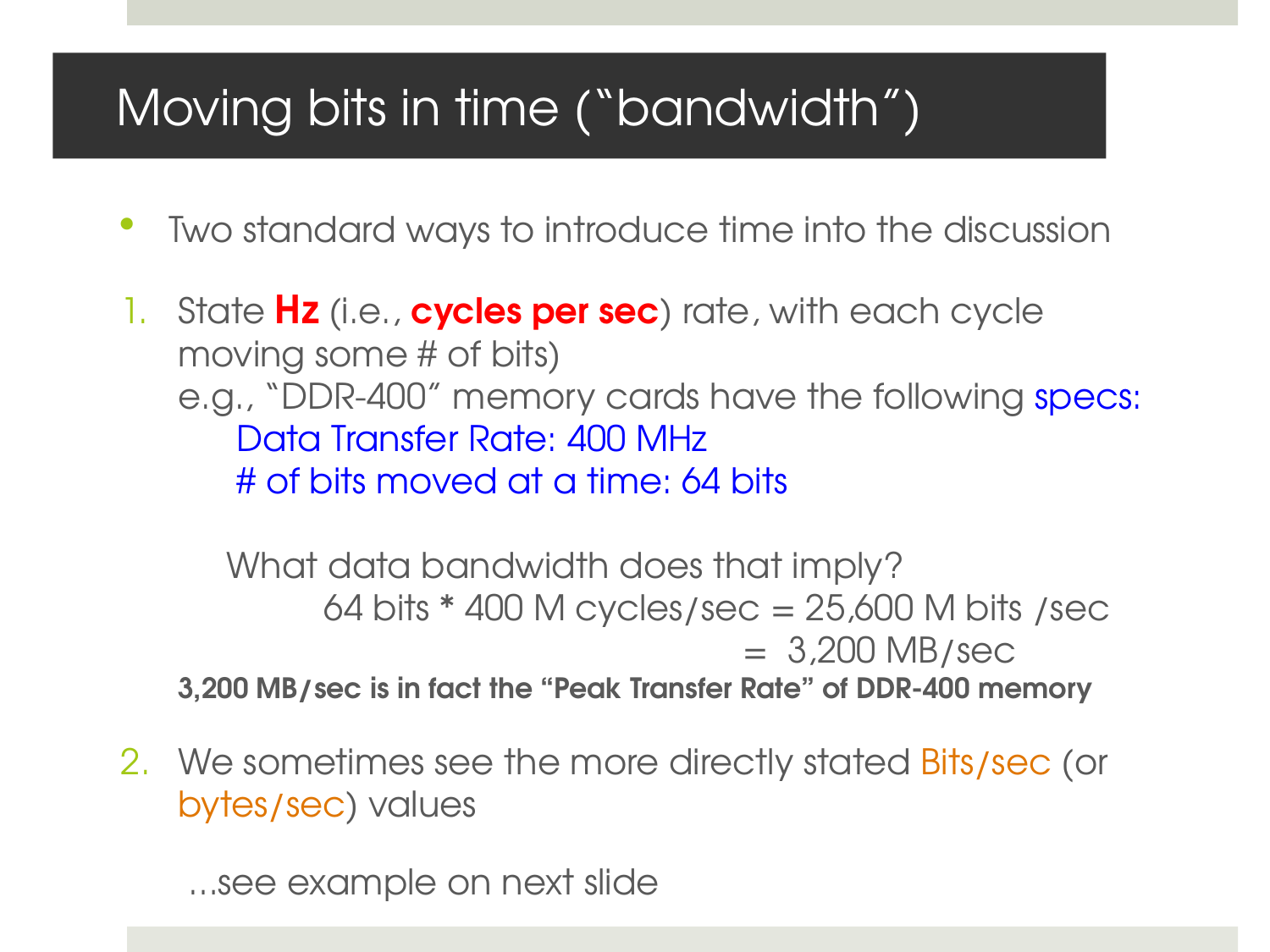

# Moving bits in time (“bandwidth”)
Two standard ways to introduce time into the discussion
State Hz (i.e., cycles per sec) rate, with each cycle moving some # of bits)
e.g., “DDR-400” memory cards have the following specs:
      Data Transfer Rate: 400 MHz
      # of bits moved at a time: 64 bits
     What data bandwidth does that imply?
               64 bits * 400 M cycles/sec = 25,600 M bits /sec
                                                          =  3,200 MB/sec
3,200 MB/sec is in fact the “Peak Transfer Rate” of DDR-400 memory
We sometimes see the more directly stated Bits/sec (or bytes/sec) values
       …see example on next slide